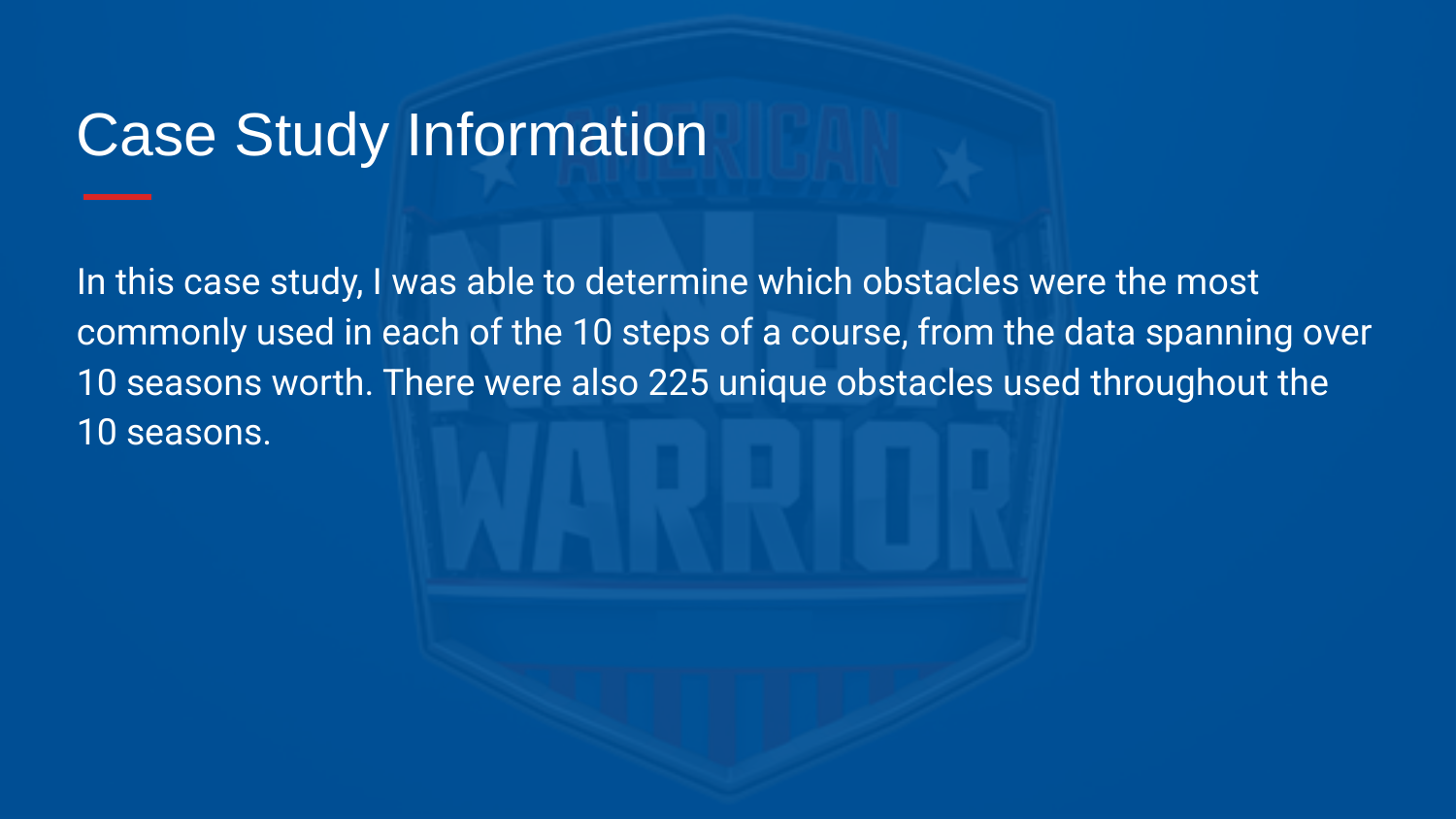

# Case Study Information
In this case study, I was able to determine which obstacles were the most commonly used in each of the 10 steps of a course, from the data spanning over 10 seasons worth. There were also 225 unique obstacles used throughout the 10 seasons.